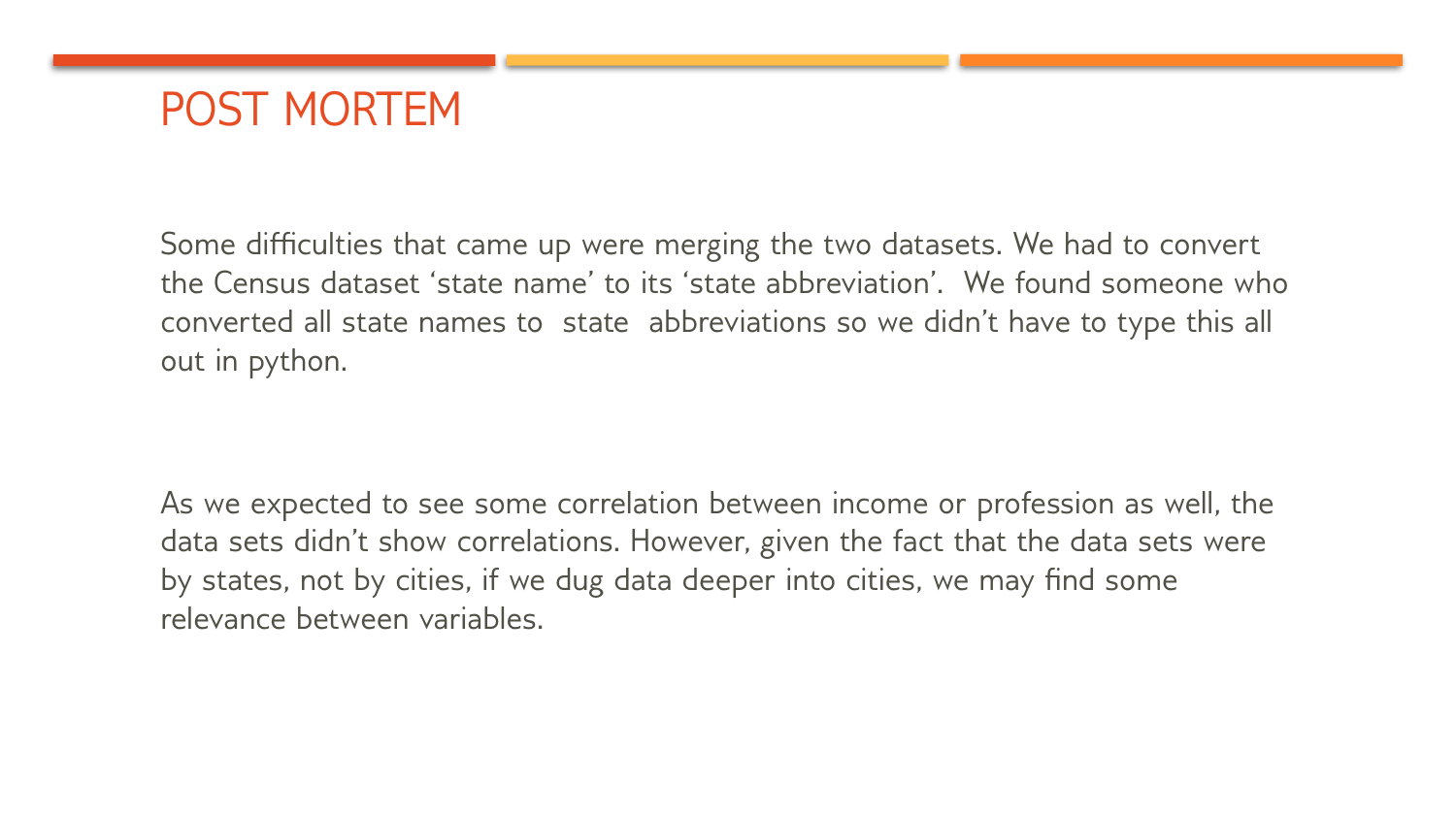

# Post Mortem
Some difficulties that came up were merging the two datasets. We had to convert the Census dataset ‘state name’ to its ‘state abbreviation’.  We found someone who converted all state names to  state  abbreviations so we didn’t have to type this all out in python.

As we expected to see some correlation between income or profession as well, the data sets didn’t show correlations. However, given the fact that the data sets were by states, not by cities, if we dug data deeper into cities, we may find some relevance between variables.